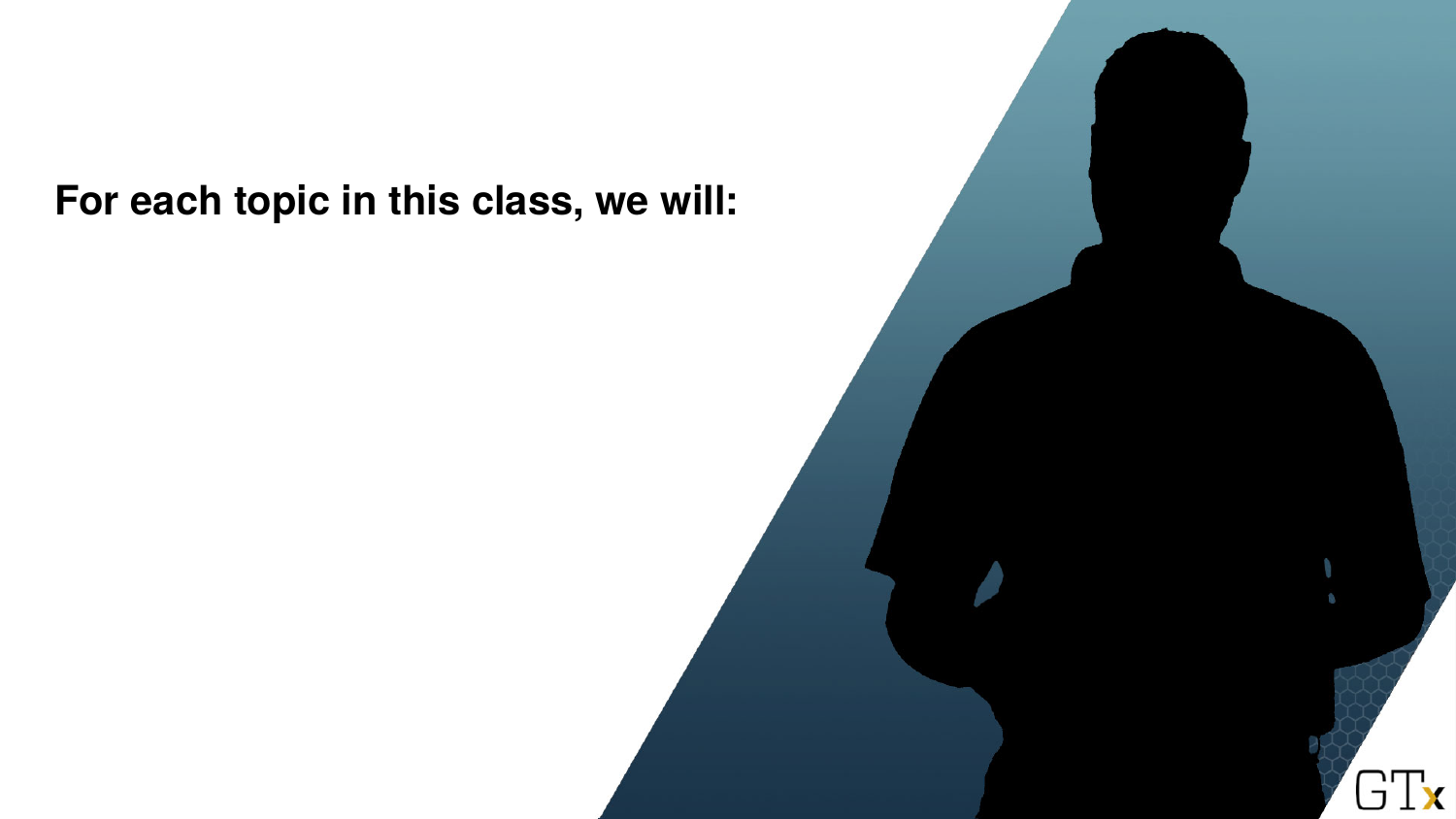

For each topic in this class, we will: